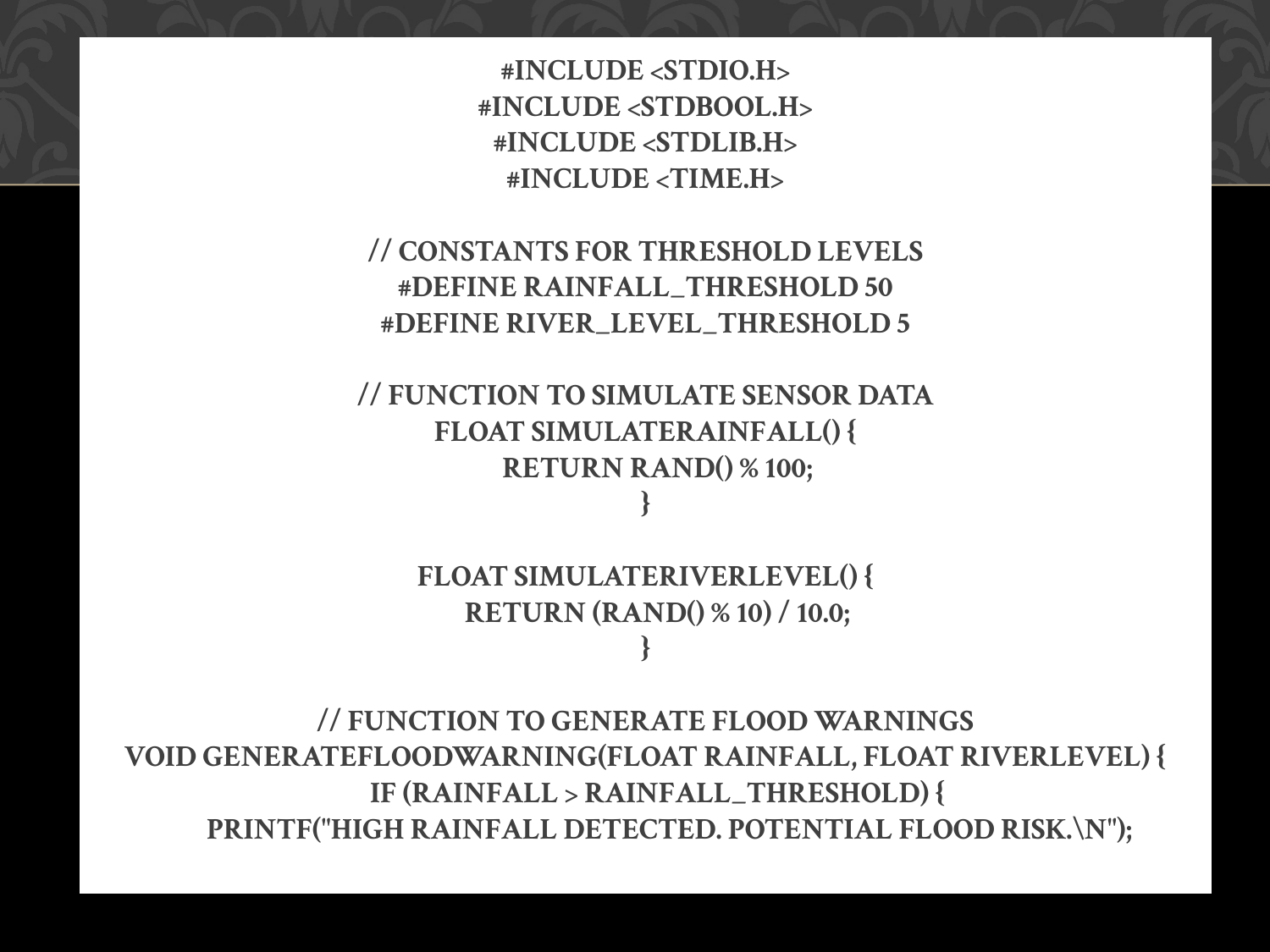

# #include <stdio.h> #include <stdbool.h> #include <stdlib.h> #include <time.h> // Constants for threshold levels #define RAINFALL_THRESHOLD 50 #define RIVER_LEVEL_THRESHOLD 5 // Function to simulate sensor data float simulateRainfall() { return rand() % 100; } float simulateRiverLevel() { return (rand() % 10) / 10.0; } // Function to generate flood warnings void generateFloodWarning(float rainfall, float riverLevel) { if (rainfall > RAINFALL_THRESHOLD) { printf("High rainfall detected. Potential flood risk.\n");